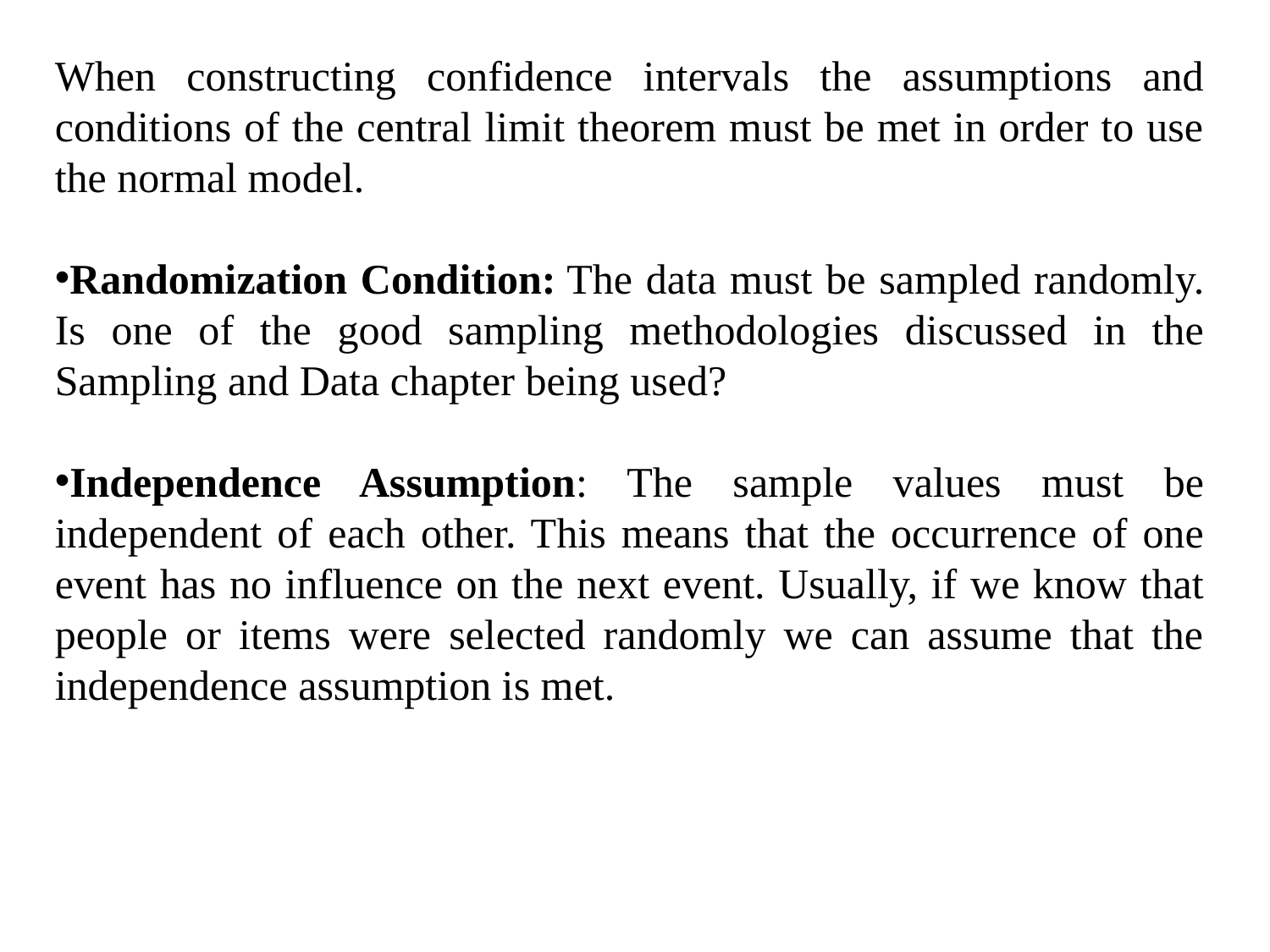

When constructing confidence intervals the assumptions and conditions of the central limit theorem must be met in order to use the normal model.

Randomization Condition: The data must be sampled randomly. Is one of the good sampling methodologies discussed in the Sampling and Data chapter being used?

Independence Assumption: The sample values must be independent of each other. This means that the occurrence of one event has no influence on the next event. Usually, if we know that people or items were selected randomly we can assume that the independence assumption is met.